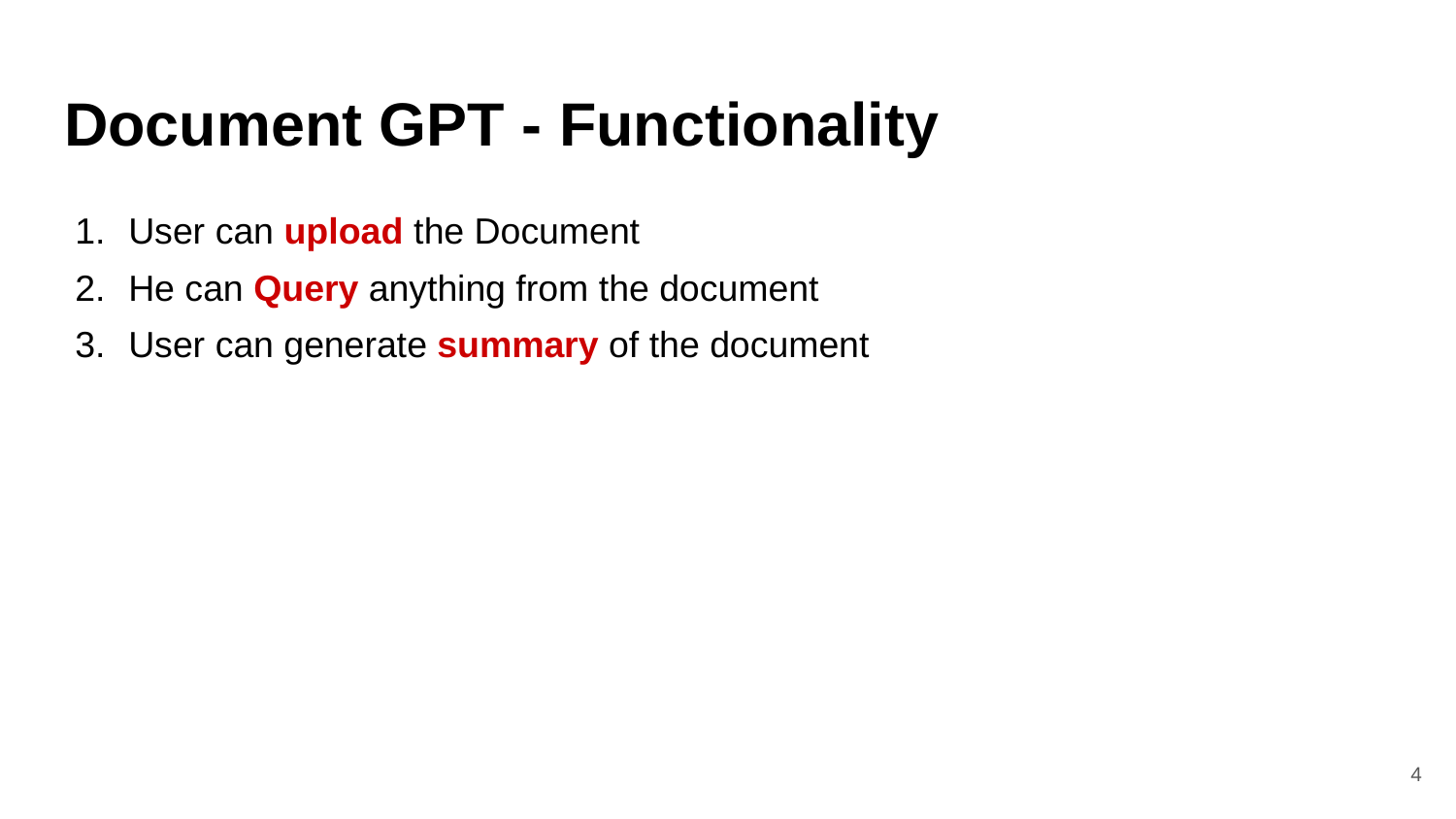

# Document GPT - Functionality
User can upload the Document
He can Query anything from the document
User can generate summary of the document
4